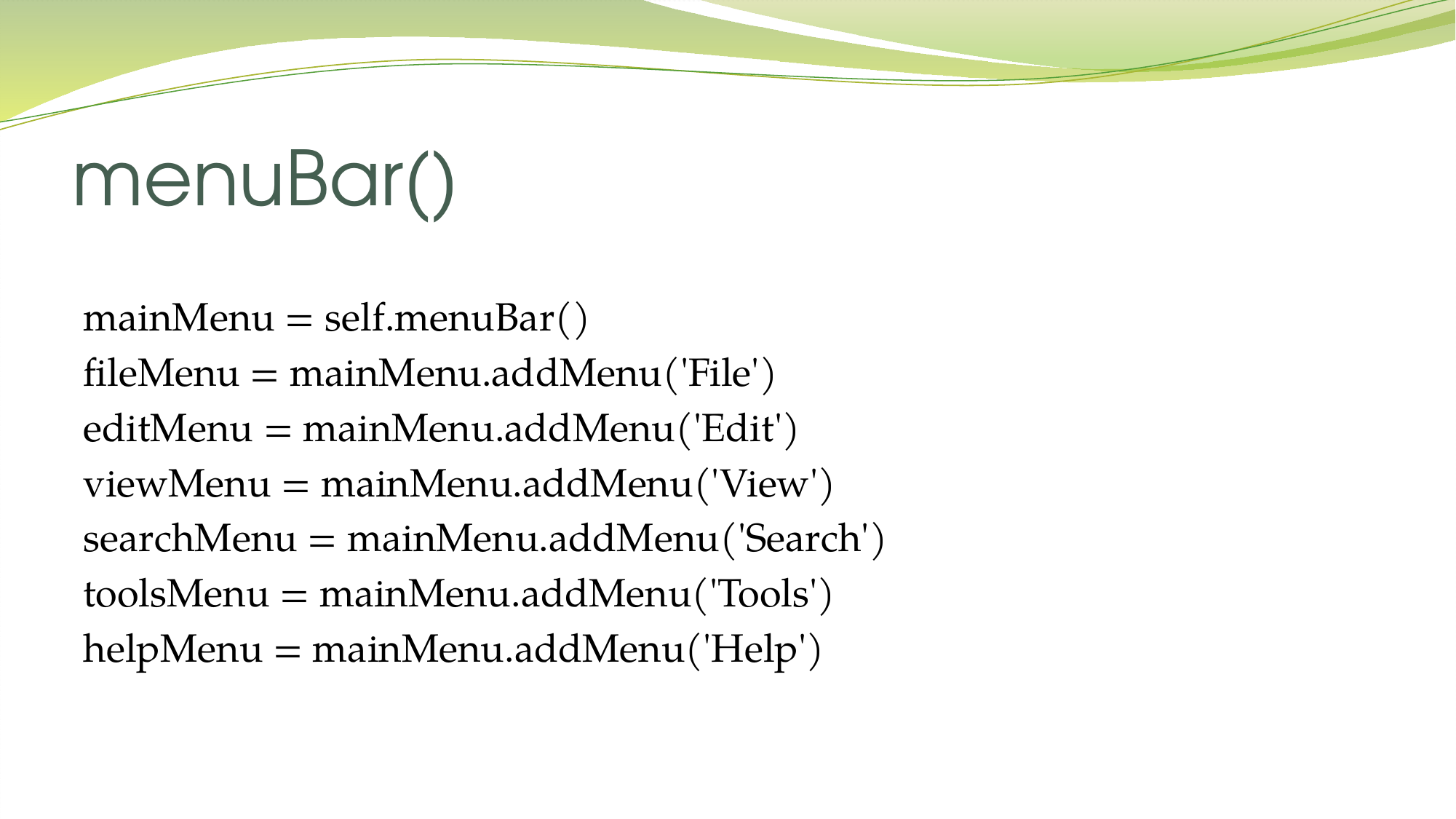

# menuBar()

mainMenu = self.menuBar()
fileMenu = mainMenu.addMenu('File')
editMenu = mainMenu.addMenu('Edit')
viewMenu = mainMenu.addMenu('View')
searchMenu = mainMenu.addMenu('Search')
toolsMenu = mainMenu.addMenu('Tools')
helpMenu = mainMenu.addMenu('Help')